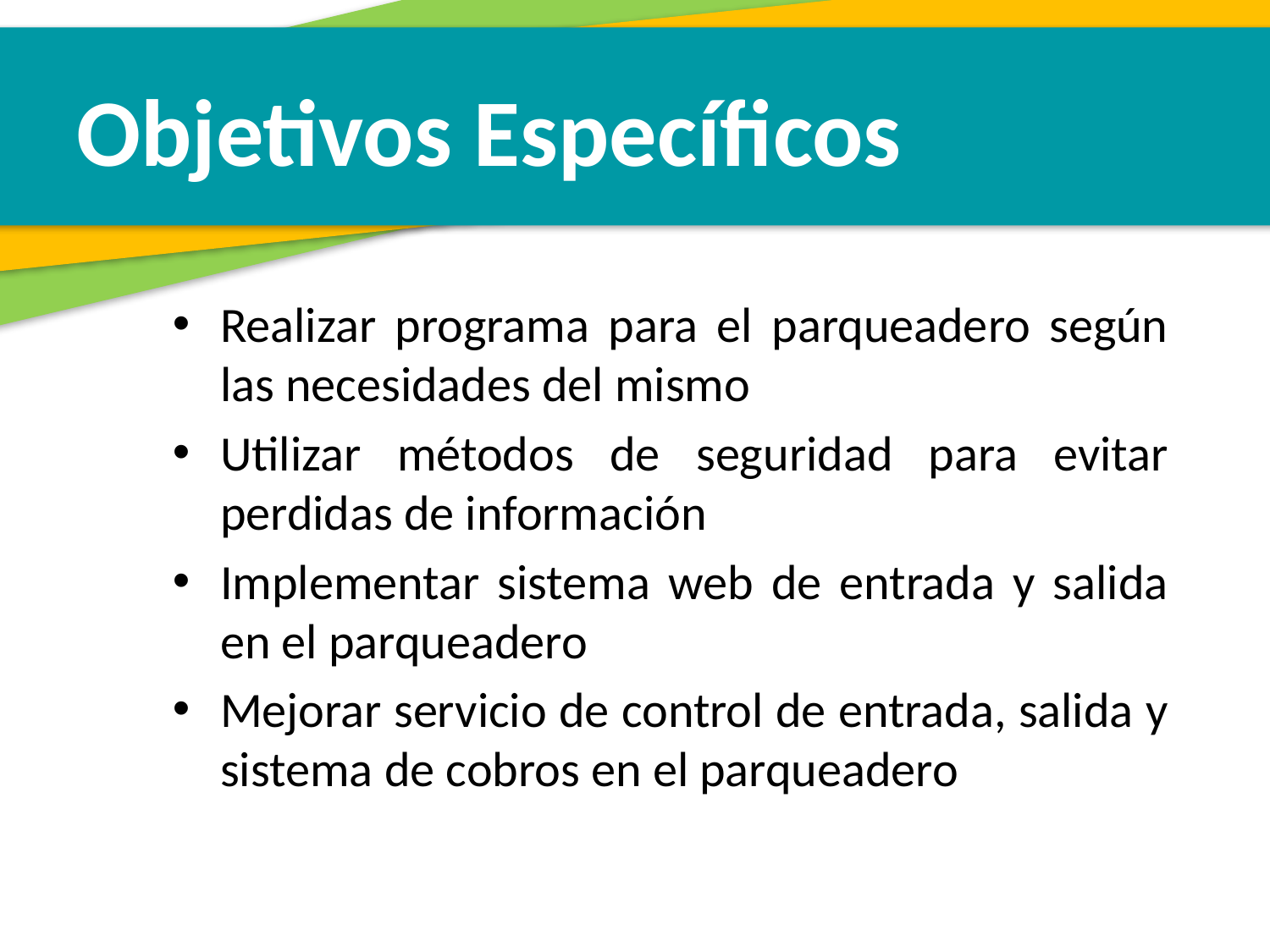

Objetivos Específicos
Realizar programa para el parqueadero según las necesidades del mismo
Utilizar métodos de seguridad para evitar perdidas de información
Implementar sistema web de entrada y salida en el parqueadero
Mejorar servicio de control de entrada, salida y sistema de cobros en el parqueadero